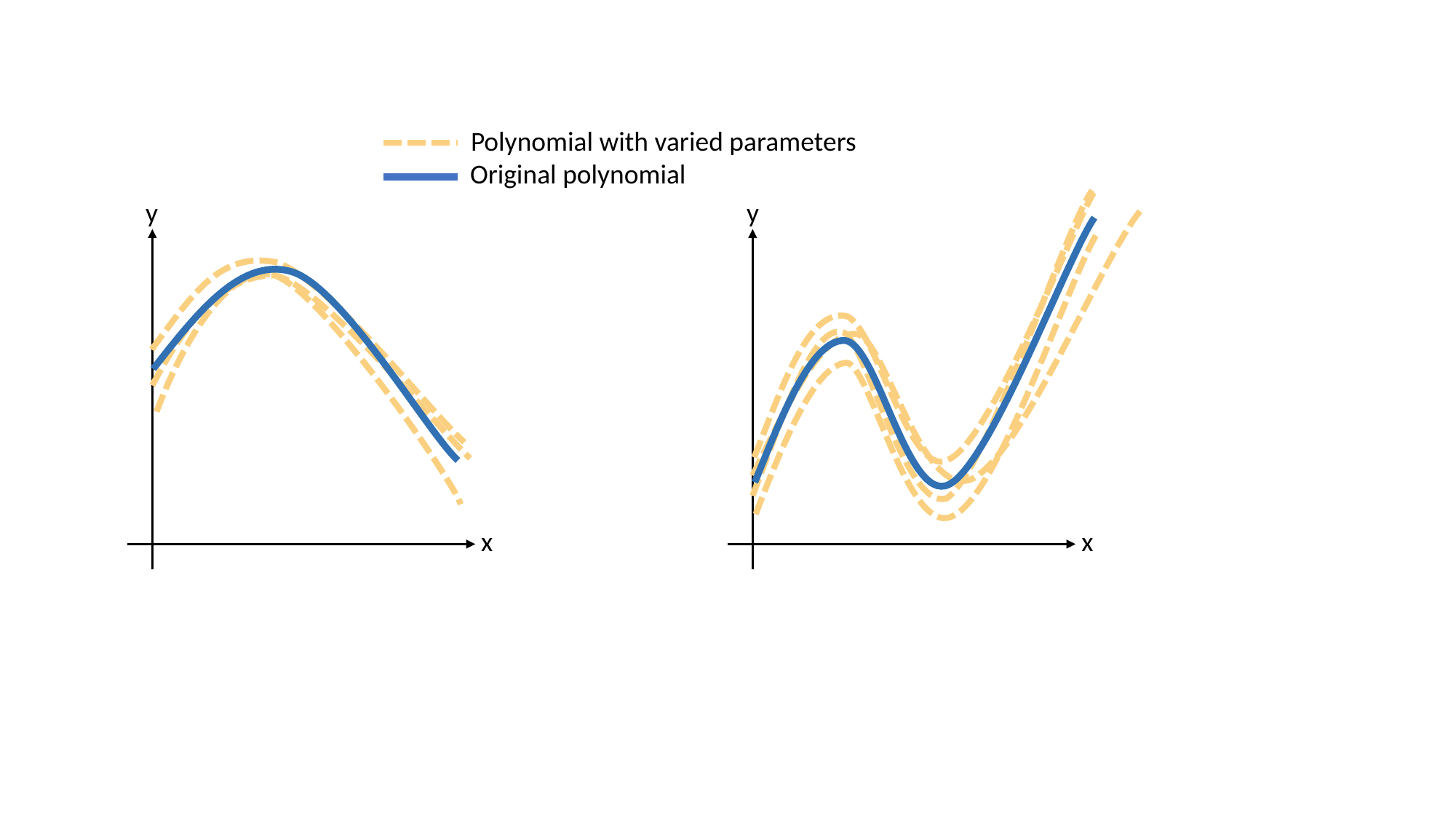

Polynomial with varied parameters
Original polynomial
y
y

x
x